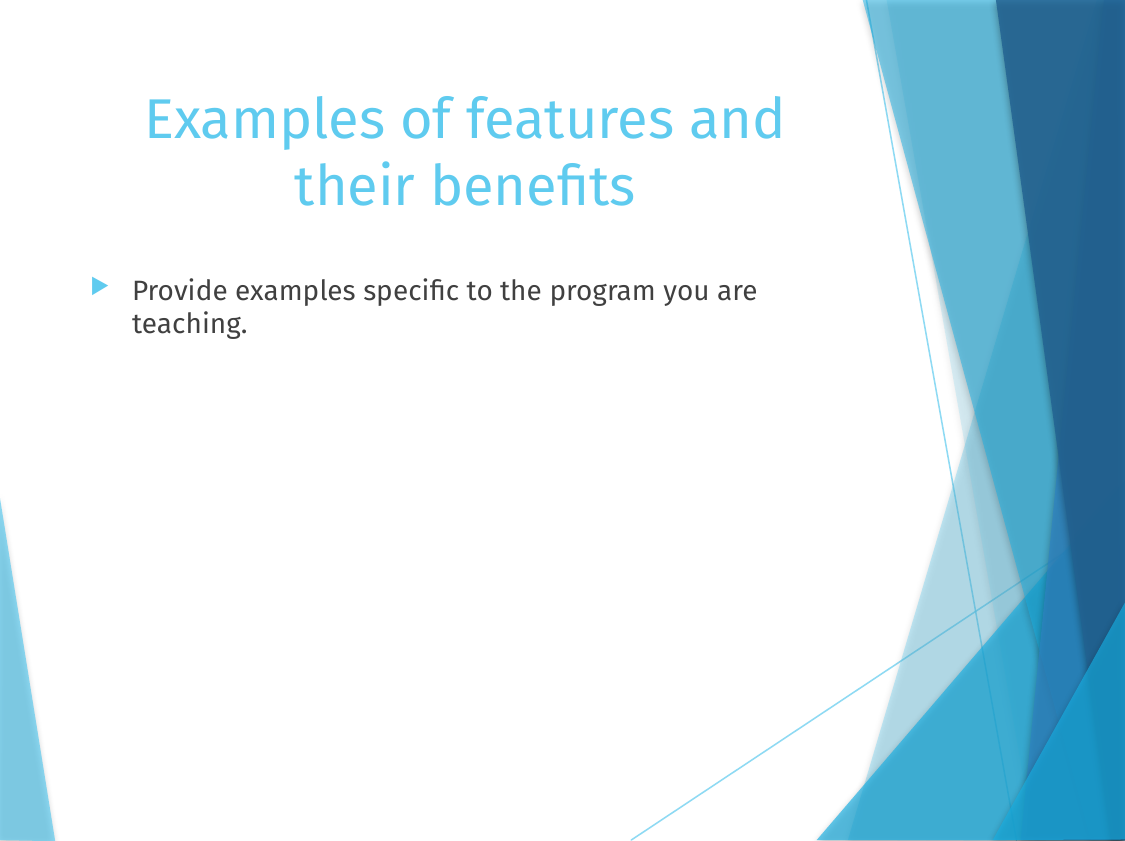

# Examples of features and their benefits
Provide examples specific to the program you are teaching.